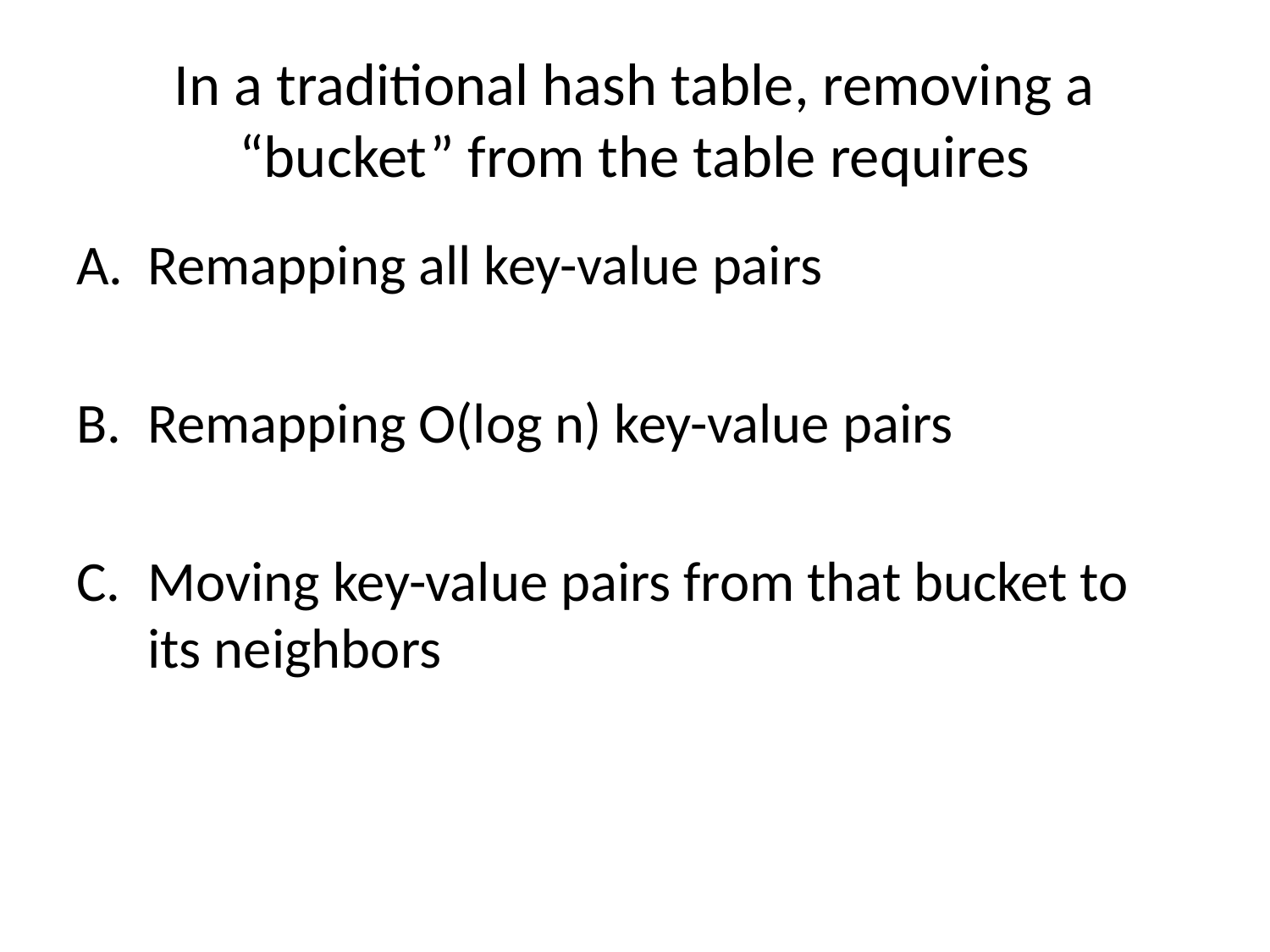

# In a traditional hash table, removing a “bucket” from the table requires
Remapping all key-value pairs

Remapping O(log n) key-value pairs

Moving key-value pairs from that bucket to its neighbors